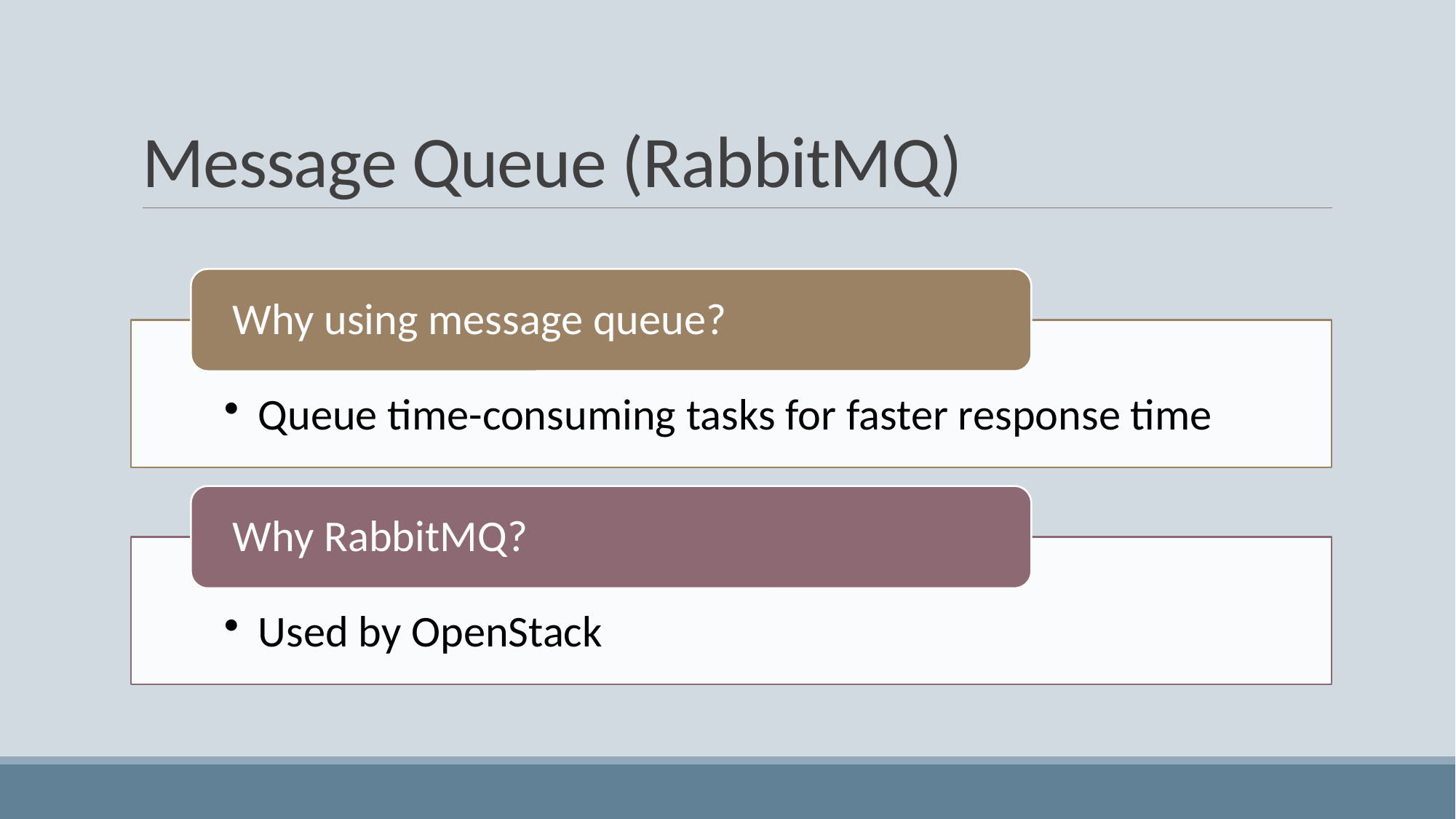

# Message Queue (RabbitMQ)
Queue time-consuming tasks for faster response time
Why using message queue?
Used by OpenStack
Why RabbitMQ?